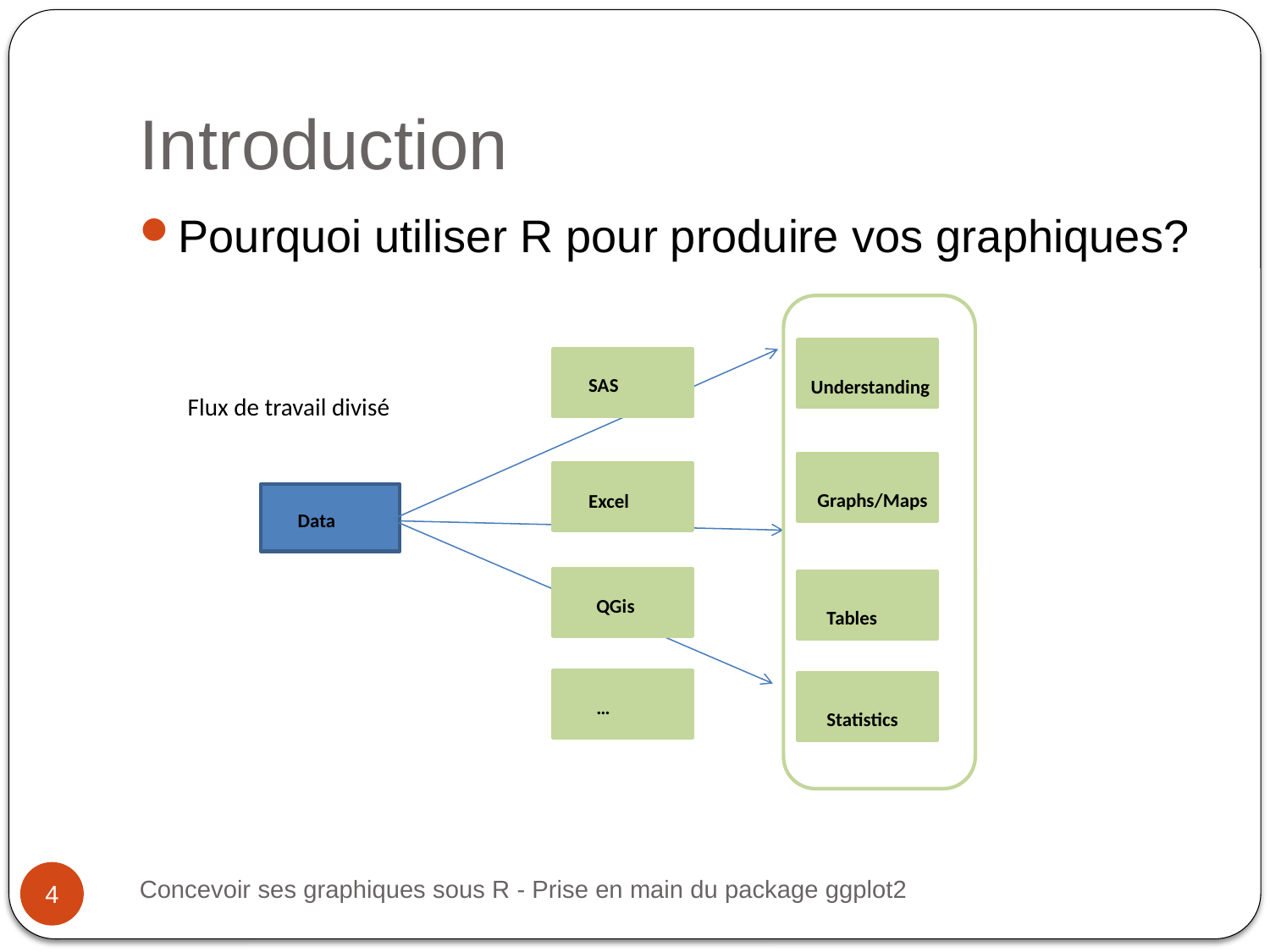

# Introduction
Pourquoi utiliser R pour produire vos graphiques?

Understanding

Graphs/Maps

Tables

Statistics
SAS

Excel

QGis

…

Flux de travail divisé

Data
Concevoir ses graphiques sous R - Prise en main du package ggplot2
4